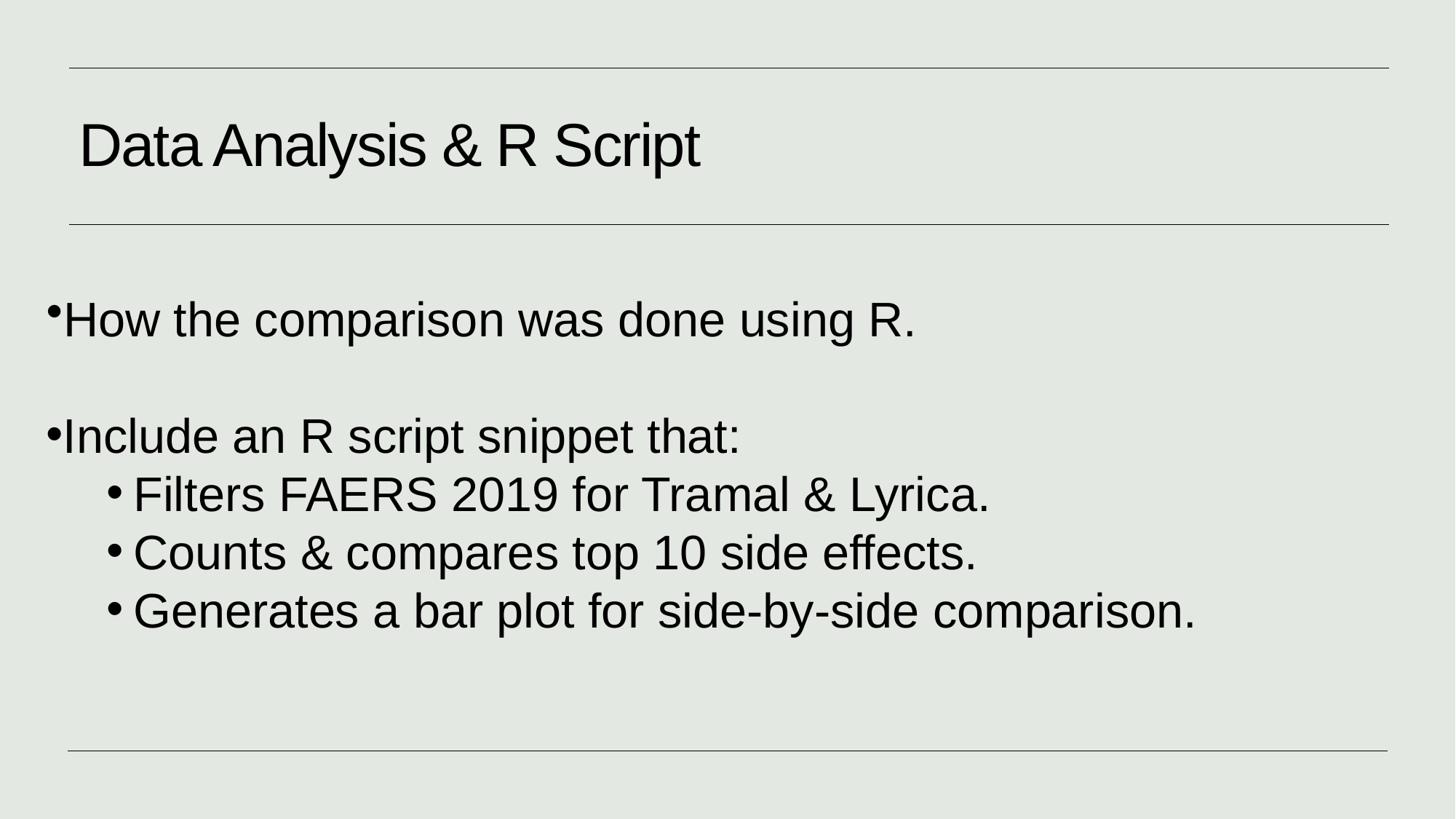

# Data Analysis & R Script
How the comparison was done using R.

Include an R script snippet that:
Filters FAERS 2019 for Tramal & Lyrica.
Counts & compares top 10 side effects.
Generates a bar plot for side-by-side comparison.